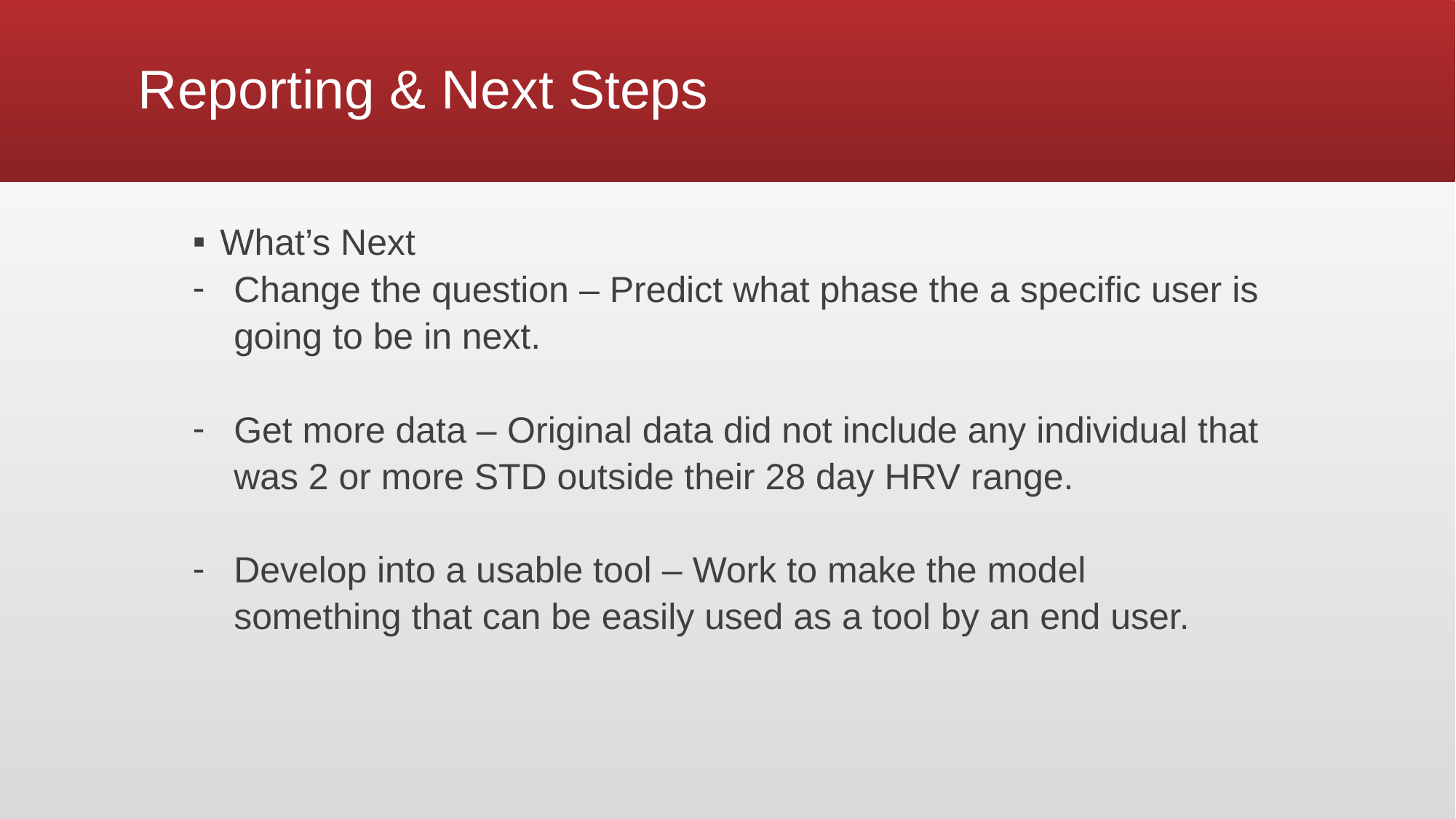

# Reporting & Next Steps
What’s Next
Change the question – Predict what phase the a specific user is going to be in next.

Get more data – Original data did not include any individual that was 2 or more STD outside their 28 day HRV range.

Develop into a usable tool – Work to make the model something that can be easily used as a tool by an end user.